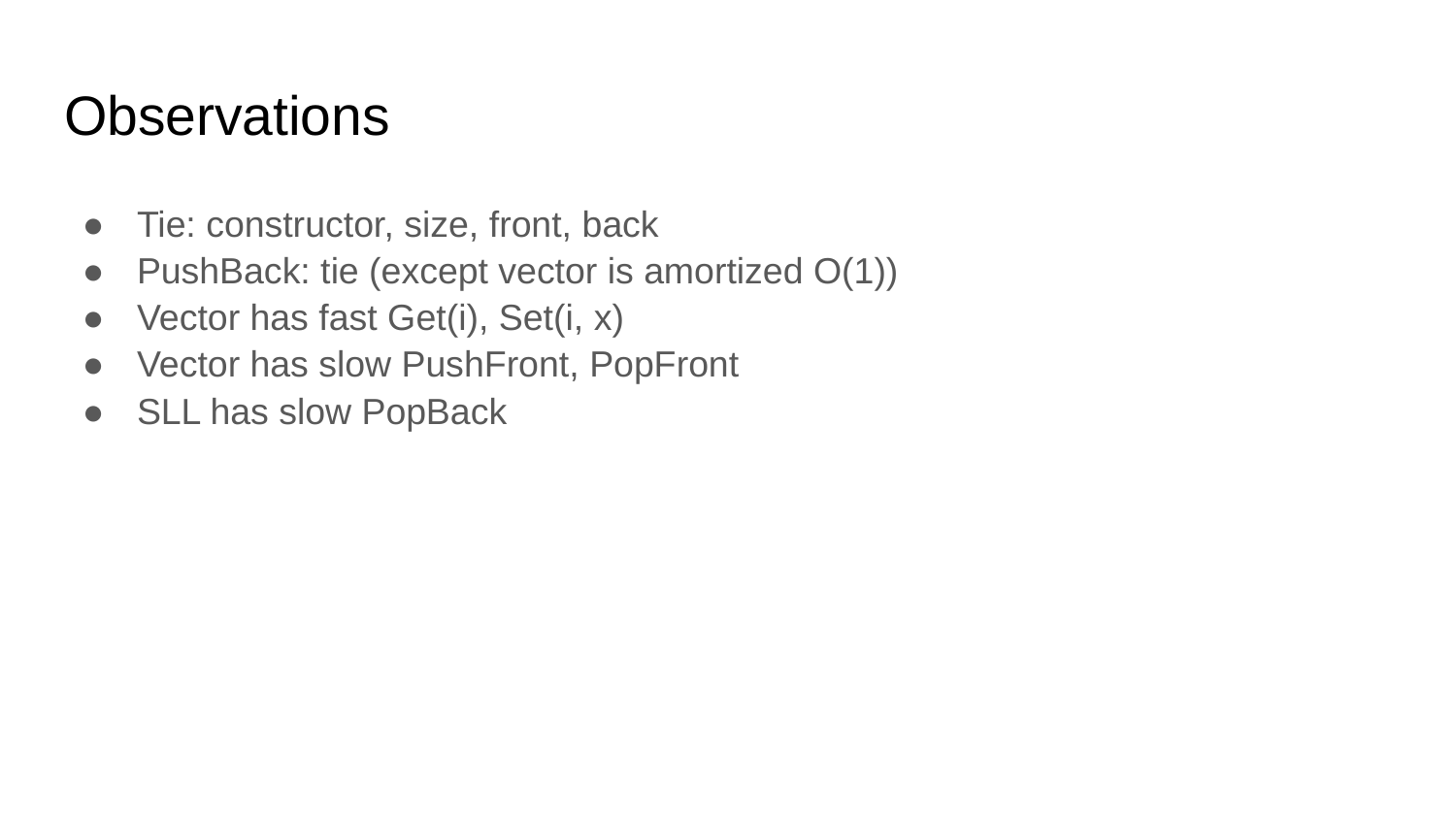

# Observations
Tie: constructor, size, front, back
PushBack: tie (except vector is amortized O(1))
Vector has fast Get(i), Set(i, x)
Vector has slow PushFront, PopFront
SLL has slow PopBack